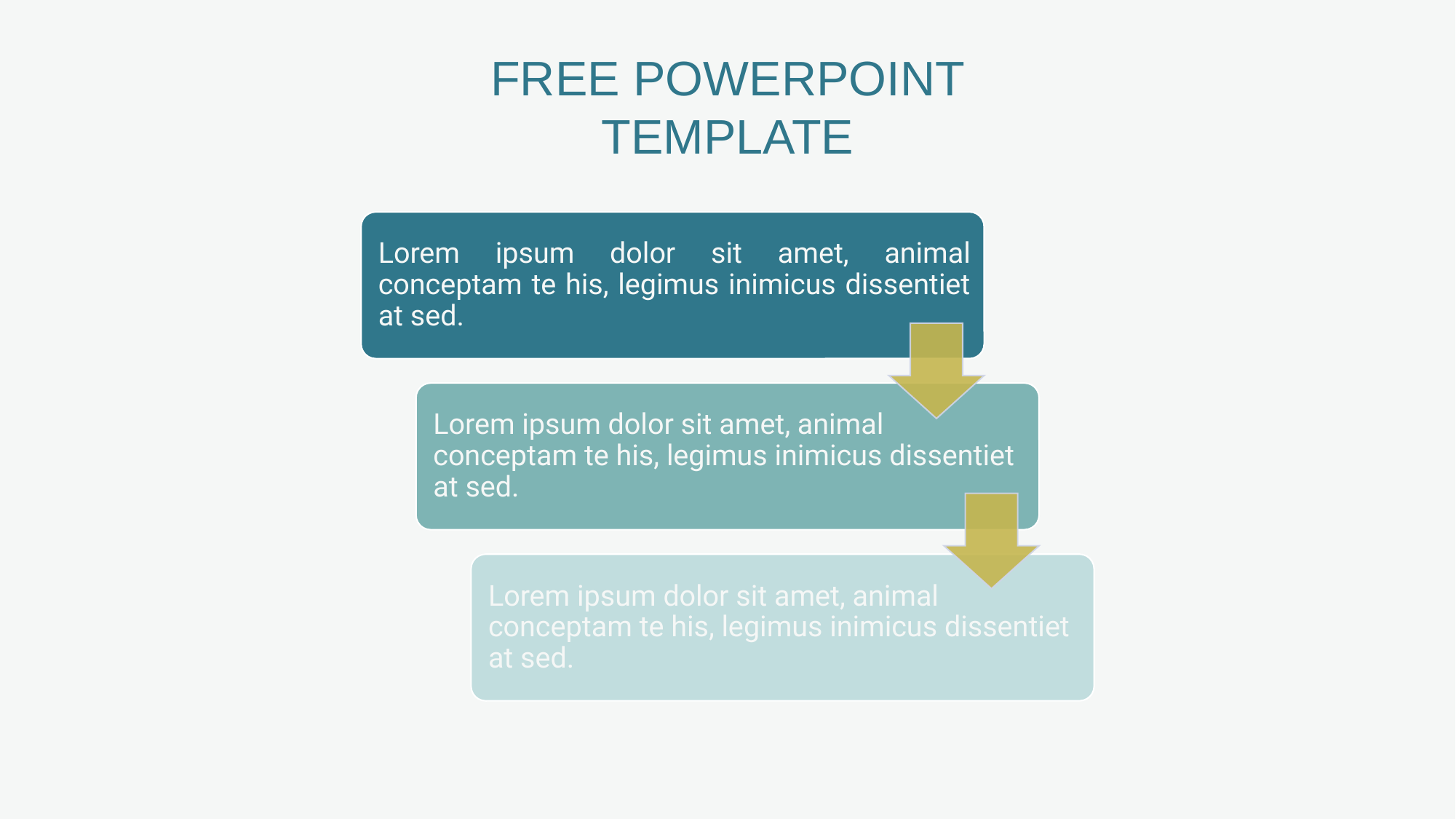

FREE POWERPOINT TEMPLATE
Lorem ipsum dolor sit amet, animal conceptam te his, legimus inimicus dissentiet at sed.
Lorem ipsum dolor sit amet, animal conceptam te his, legimus inimicus dissentiet at sed.
Lorem ipsum dolor sit amet, animal conceptam te his, legimus inimicus dissentiet at sed.